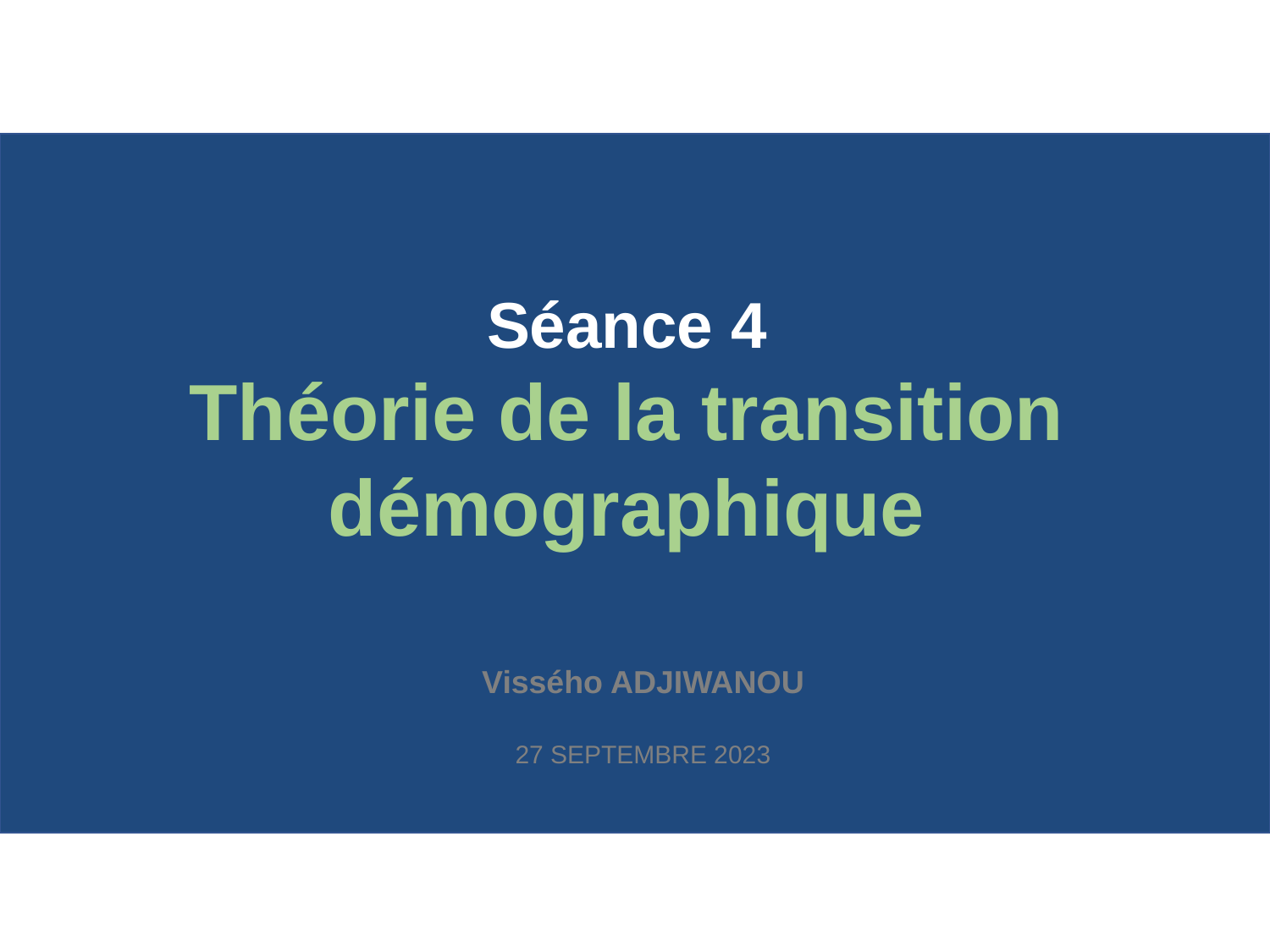

Séance 4
Théorie de la transition démographique
Vissého ADJIWANOU

27 SEPTEMBRE 2023